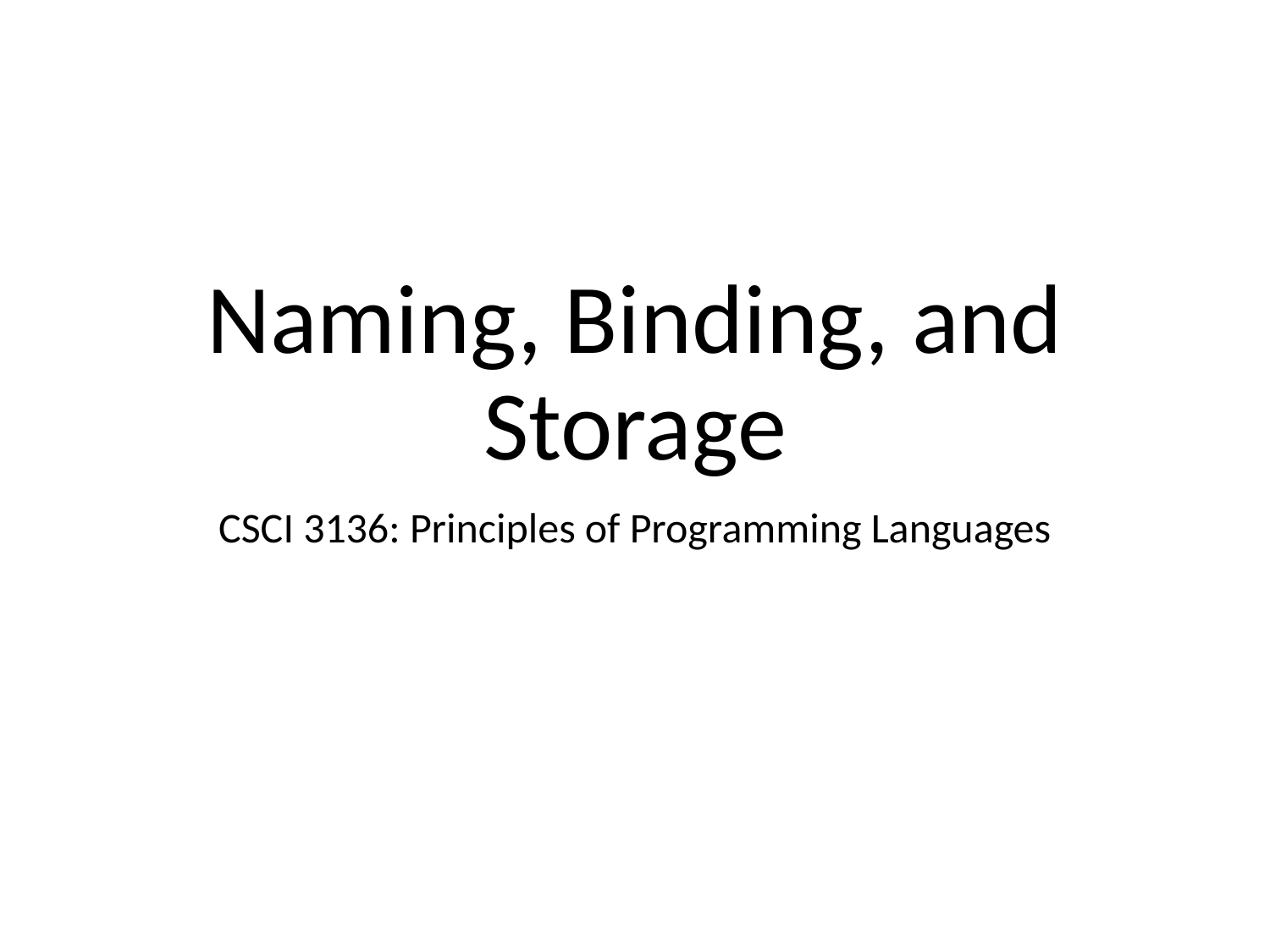

# Naming, Binding, and Storage
CSCI 3136: Principles of Programming Languages